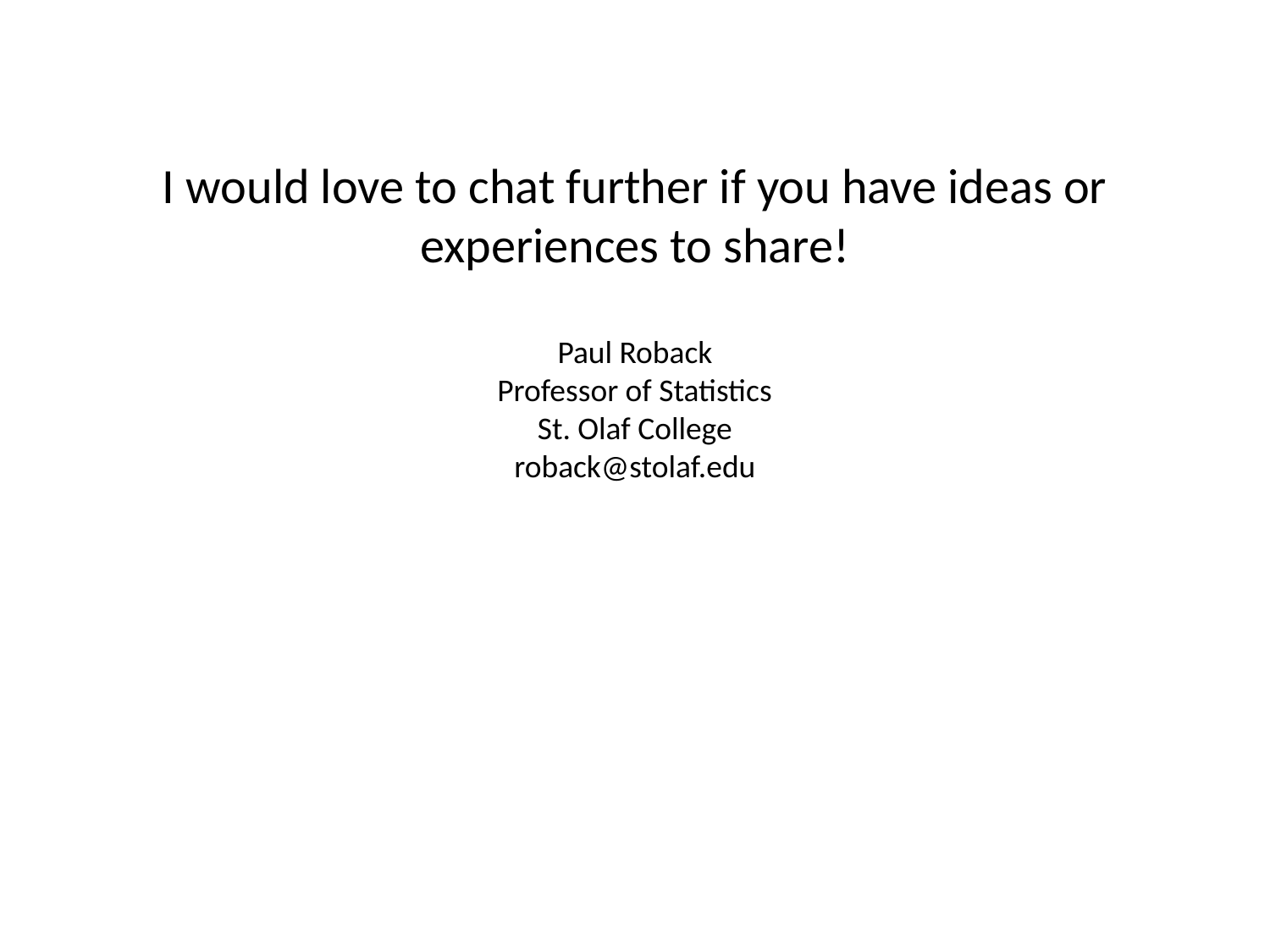

I would love to chat further if you have ideas or experiences to share!
Paul Roback
Professor of Statistics
St. Olaf College
roback@stolaf.edu